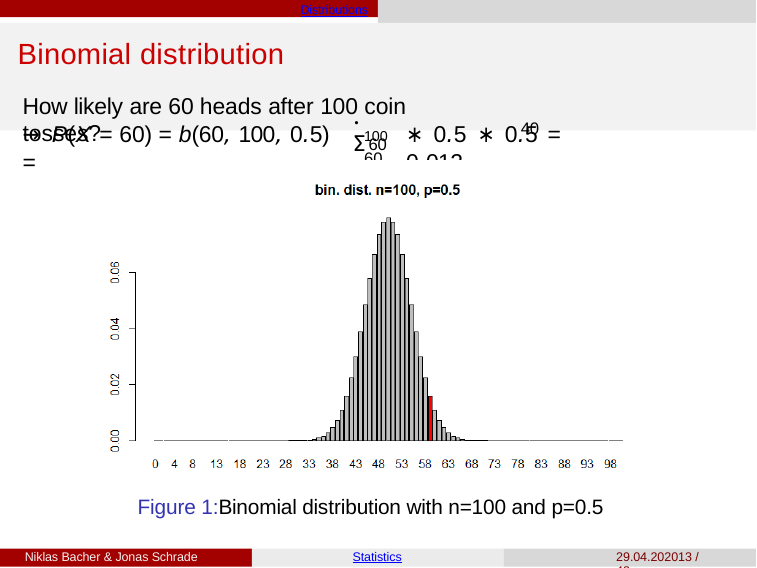

Distributions

# Binomial distribution
How likely are 60 heads after 100 coin tosses?
.	Σ
100	60
40
→ P(X = 60) = b(60, 100, 0.5) =
∗        0.5	∗        0.5	= 0.012
60

Figure 1:Binomial distribution with n=100 and p=0.5

Niklas Bacher & Jonas Schrade

Statistics
29.04.202013 / 43